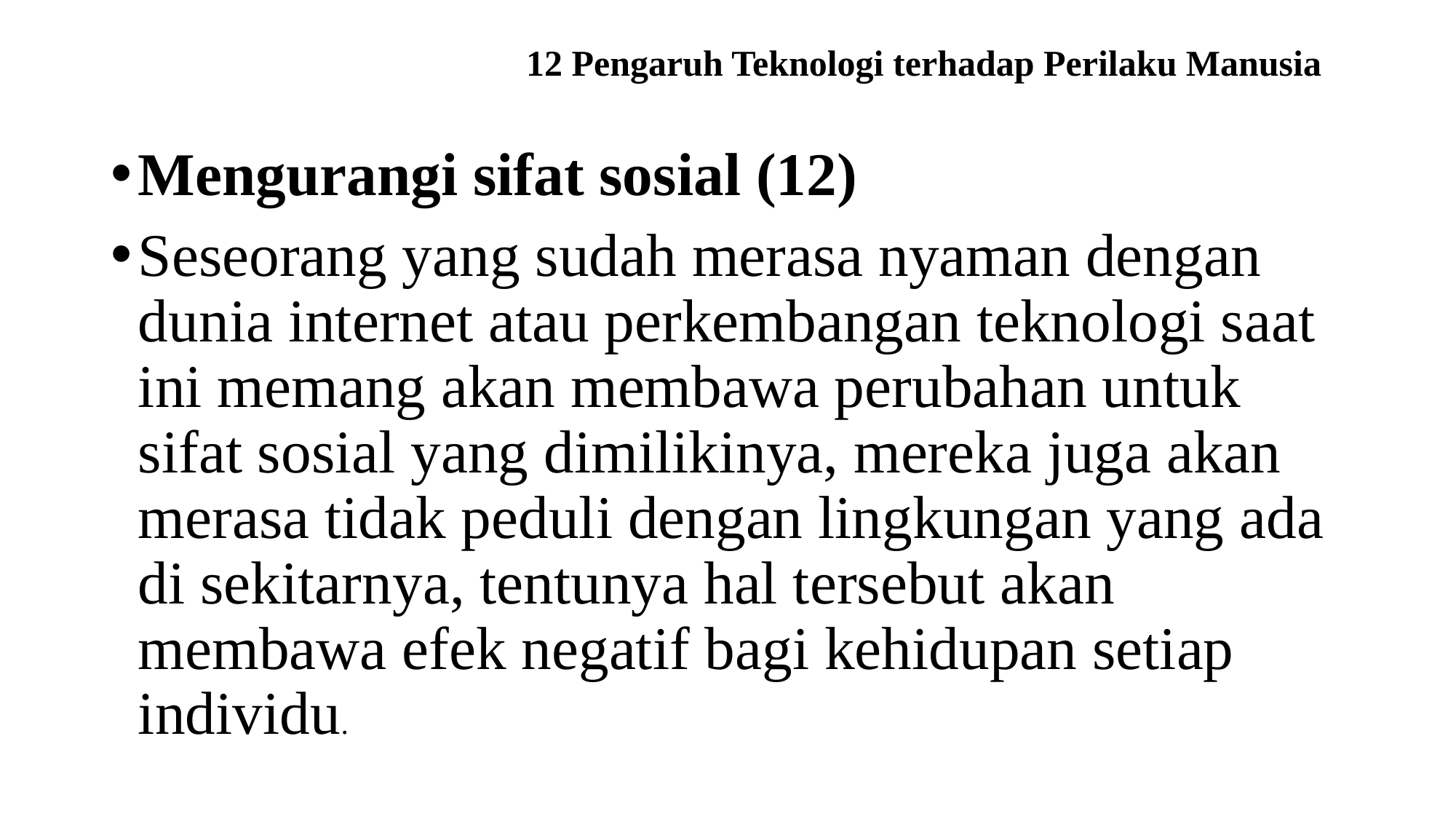

# 12 Pengaruh Teknologi terhadap Perilaku Manusia
Mengurangi sifat sosial (12)
Seseorang yang sudah merasa nyaman dengan dunia internet atau perkembangan teknologi saat ini memang akan membawa perubahan untuk sifat sosial yang dimilikinya, mereka juga akan merasa tidak peduli dengan lingkungan yang ada di sekitarnya, tentunya hal tersebut akan membawa efek negatif bagi kehidupan setiap individu.